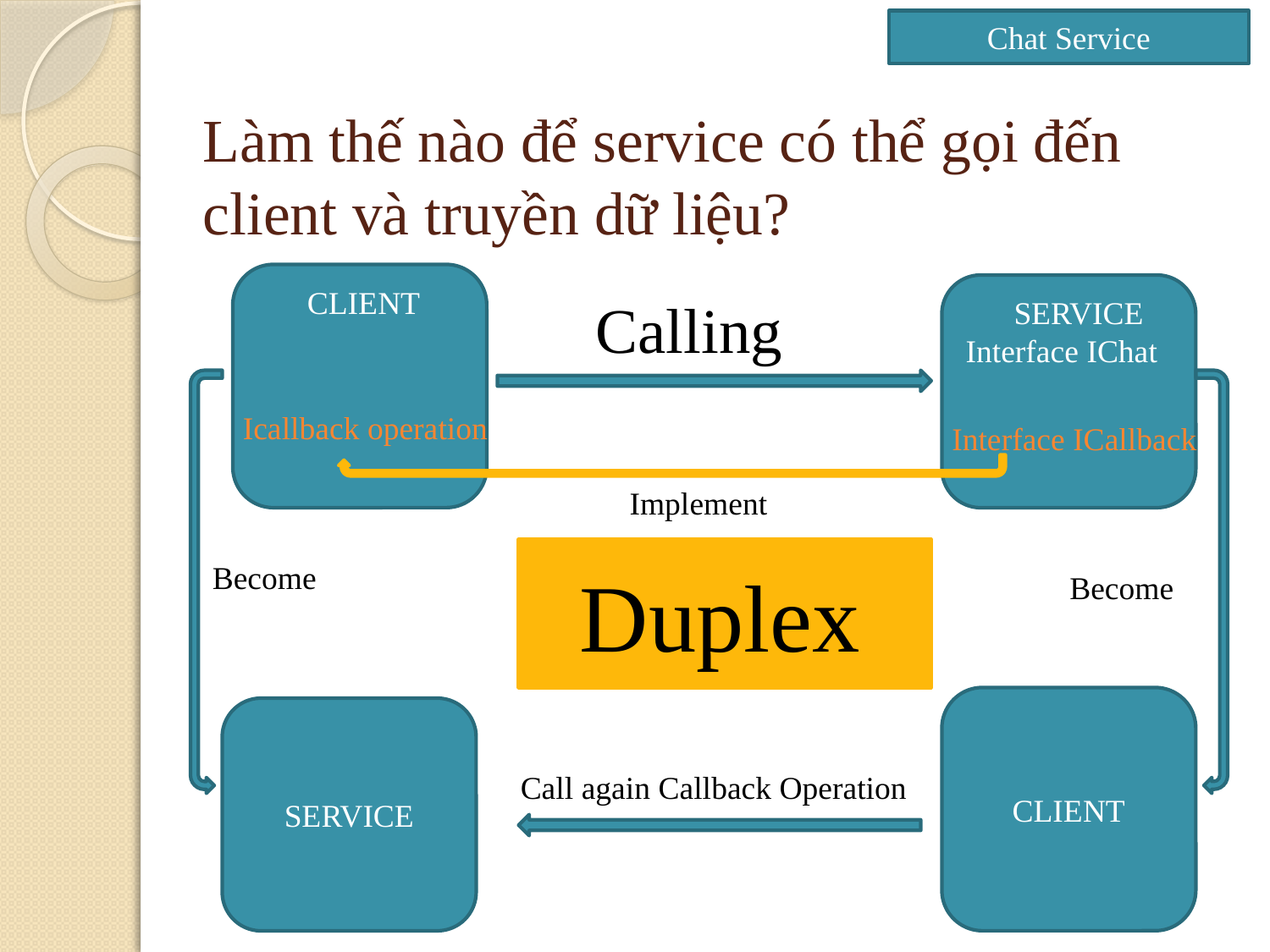

Chat Service
# Làm thế nào để service có thể gọi đến client và truyền dữ liệu?
 CLIENT

      SERVICE
Interface IChat
Calling

 Icallback operation

 Interface ICallback

Implement
Duplex
Become
Become

CLIENT
SERVICE
Call again Callback Operation